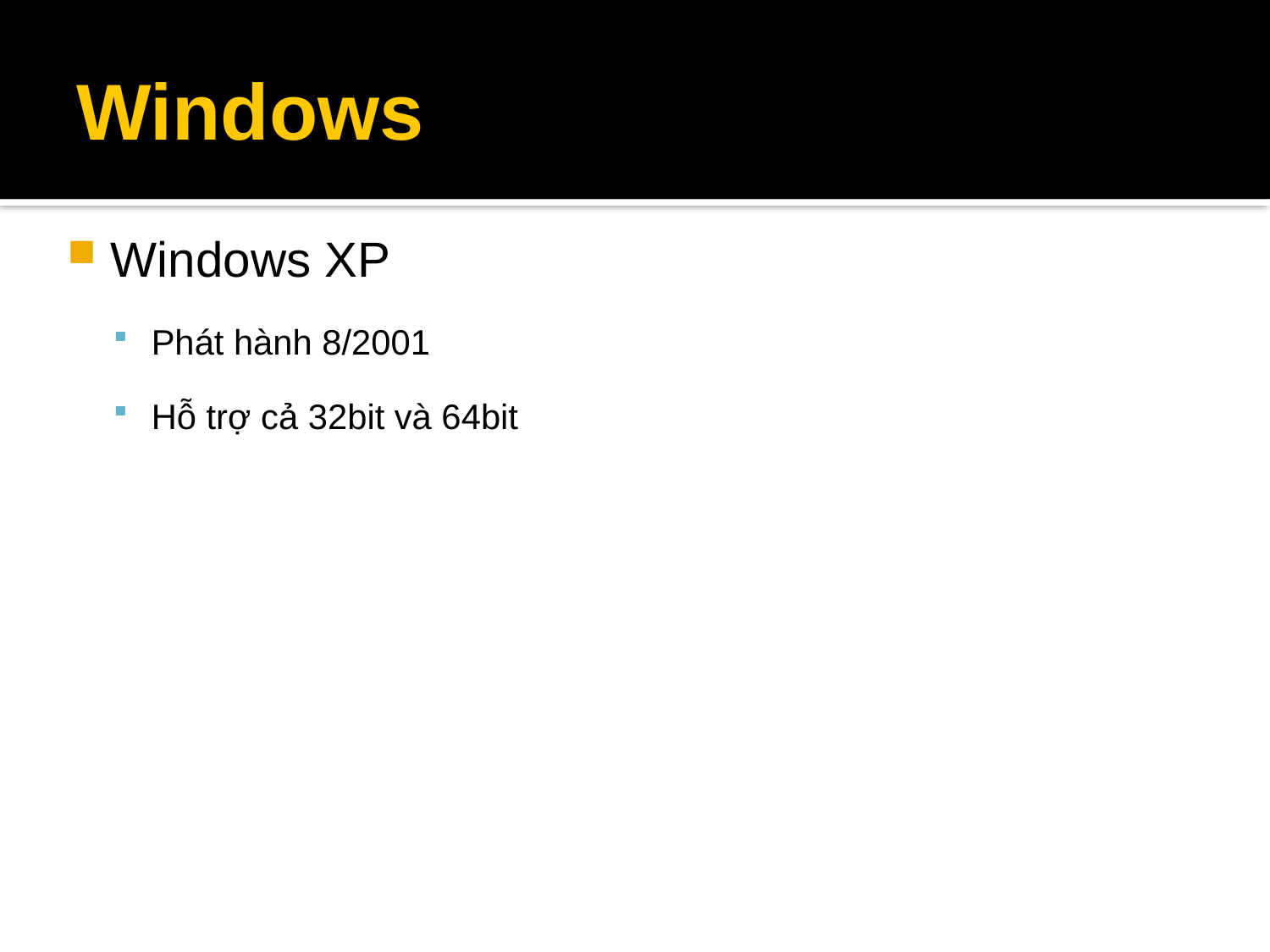

# Windows
Windows XP
Phát hành 8/2001
Hỗ trợ cả 32bit và 64bit